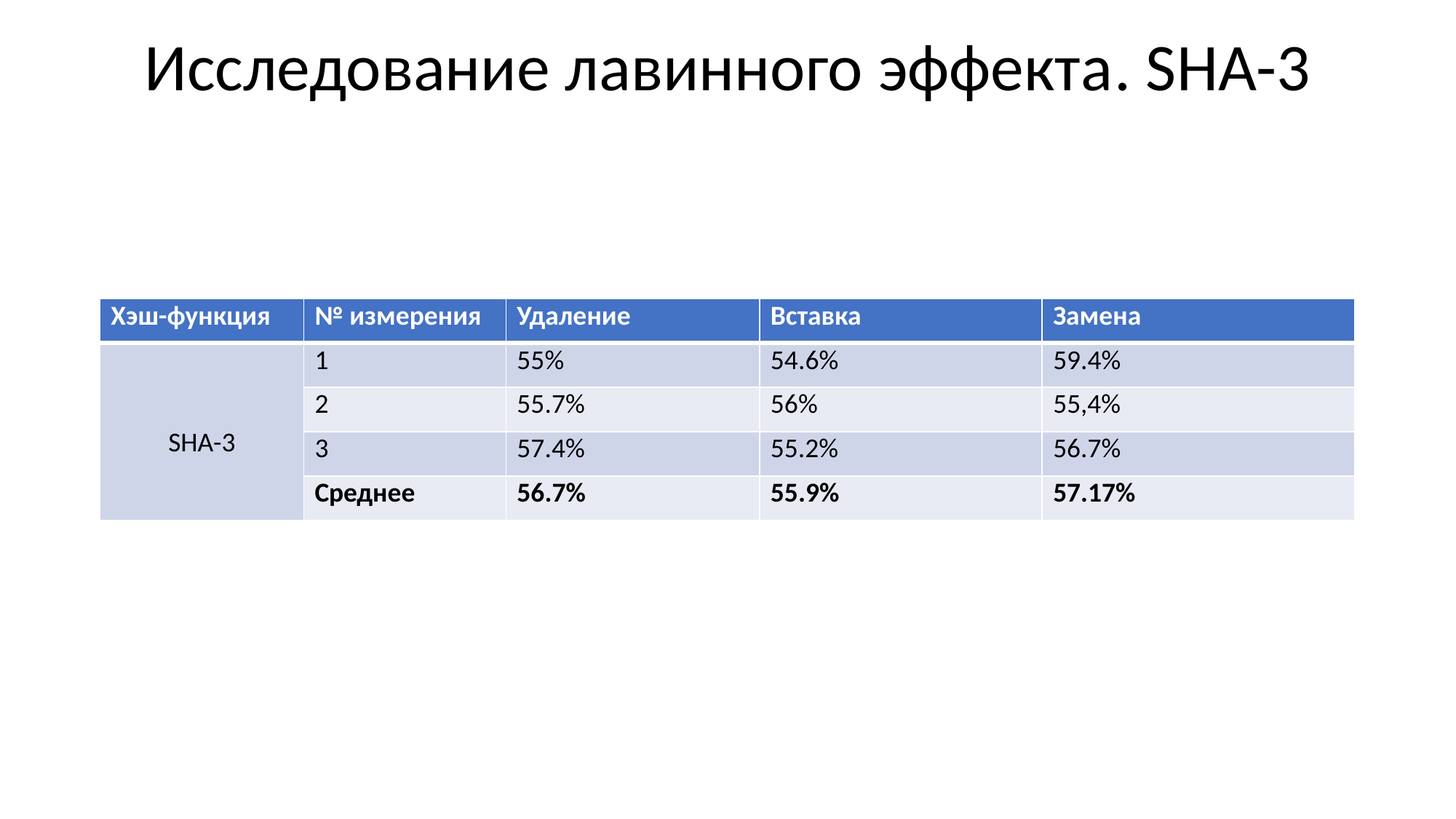

# Исследование лавинного эффекта. SHA-3
| Хэш-функция | № измерения | Удаление | Вставка | Замена |
| --- | --- | --- | --- | --- |
| SHA-3 | 1 | 55% | 54.6% | 59.4% |
|  | 2 | 55.7% | 56% | 55,4% |
|  | 3 | 57.4% | 55.2% | 56.7% |
|  | Среднее | 56.7% | 55.9% | 57.17% |